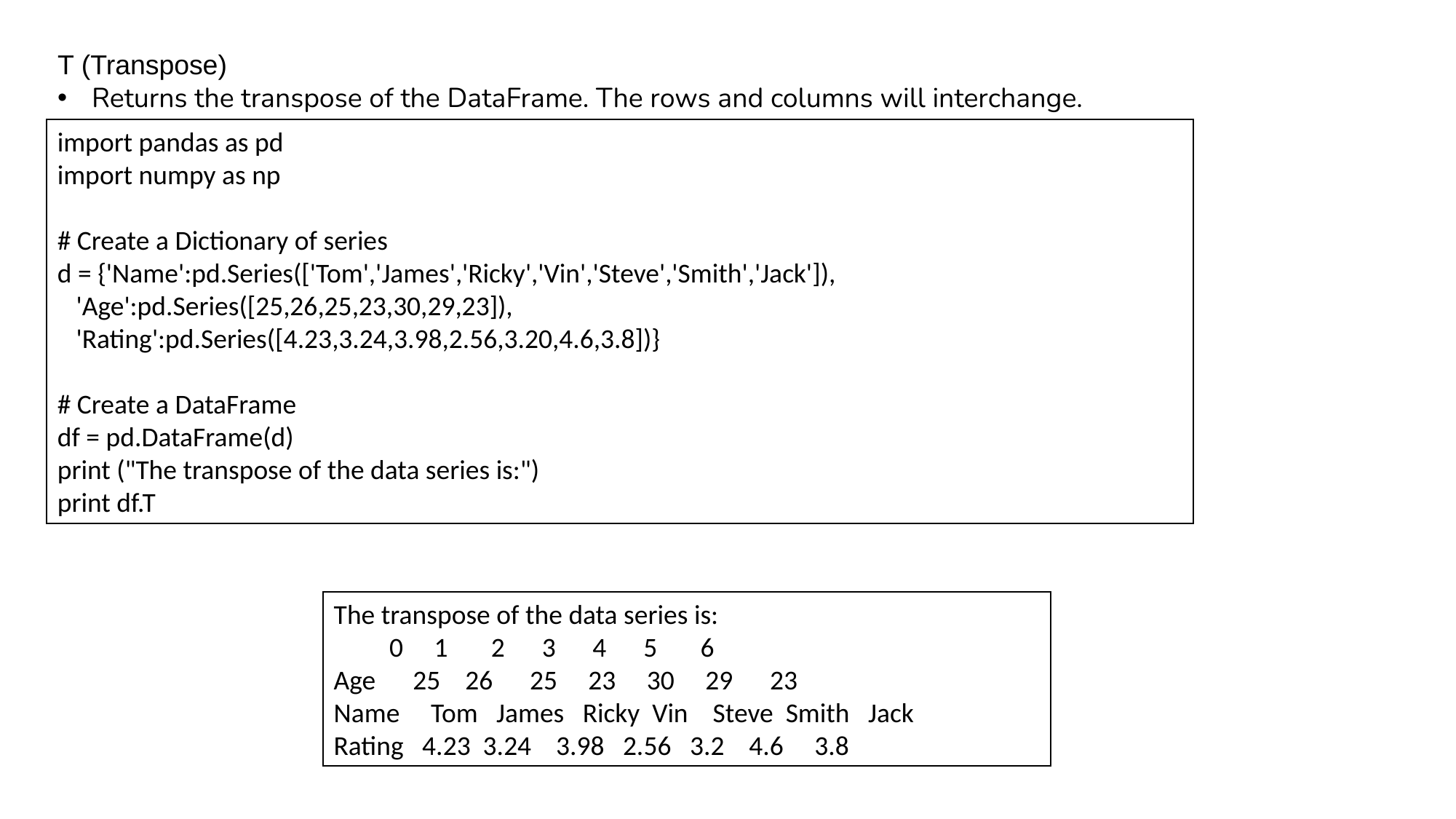

T (Transpose)
Returns the transpose of the DataFrame. The rows and columns will interchange.
import pandas as pd
import numpy as np

# Create a Dictionary of series
d = {'Name':pd.Series(['Tom','James','Ricky','Vin','Steve','Smith','Jack']),
   'Age':pd.Series([25,26,25,23,30,29,23]),
   'Rating':pd.Series([4.23,3.24,3.98,2.56,3.20,4.6,3.8])}

# Create a DataFrame
df = pd.DataFrame(d)
print ("The transpose of the data series is:")
print df.T
The transpose of the data series is:
         0     1       2      3      4      5       6
Age      25    26      25     23     30     29      23
Name     Tom   James   Ricky  Vin    Steve  Smith   Jack
Rating   4.23  3.24    3.98   2.56   3.2    4.6     3.8